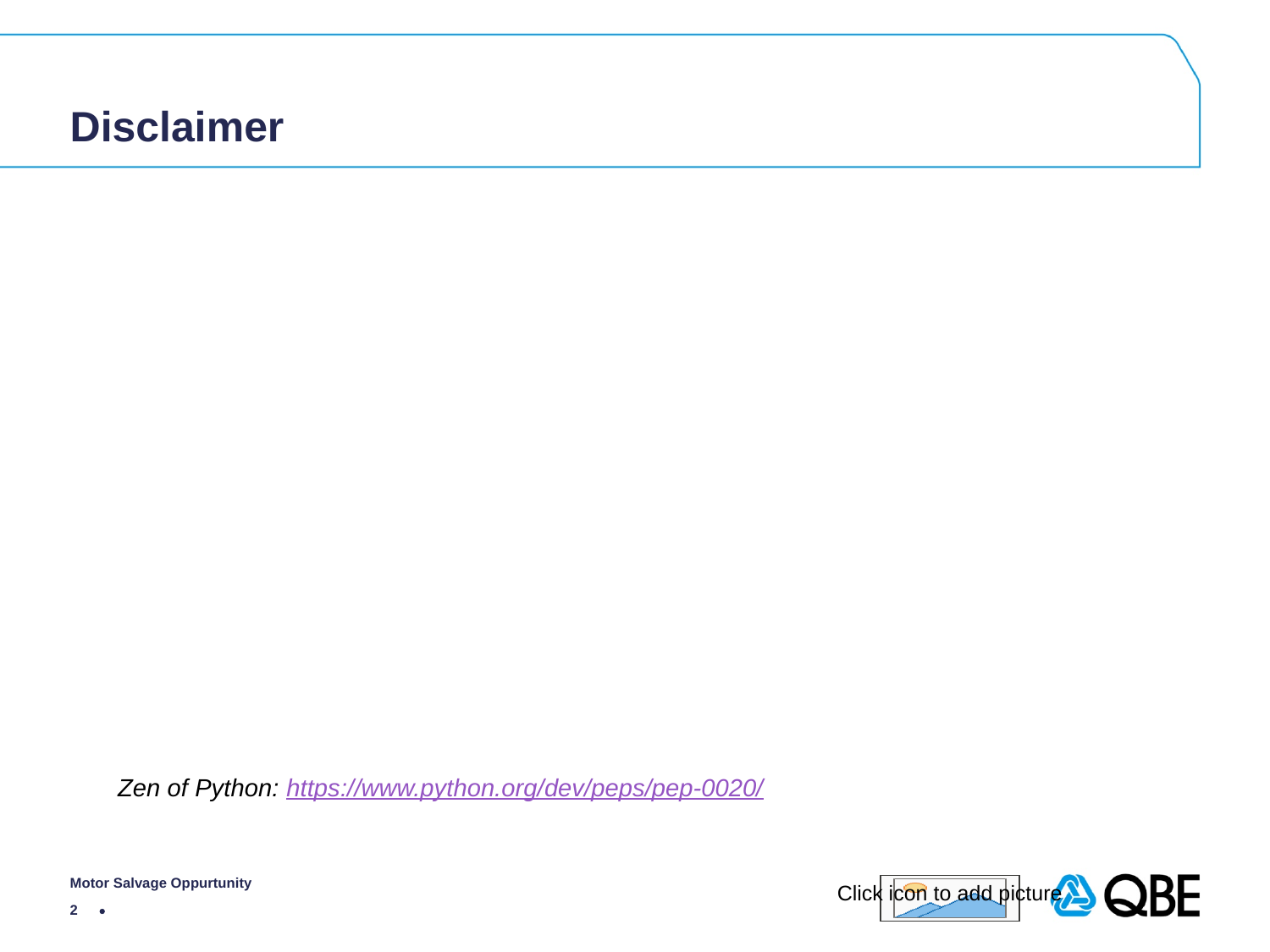

# Disclaimer

Zen of Python: https://www.python.org/dev/peps/pep-0020/
Motor Salvage Oppurtunity